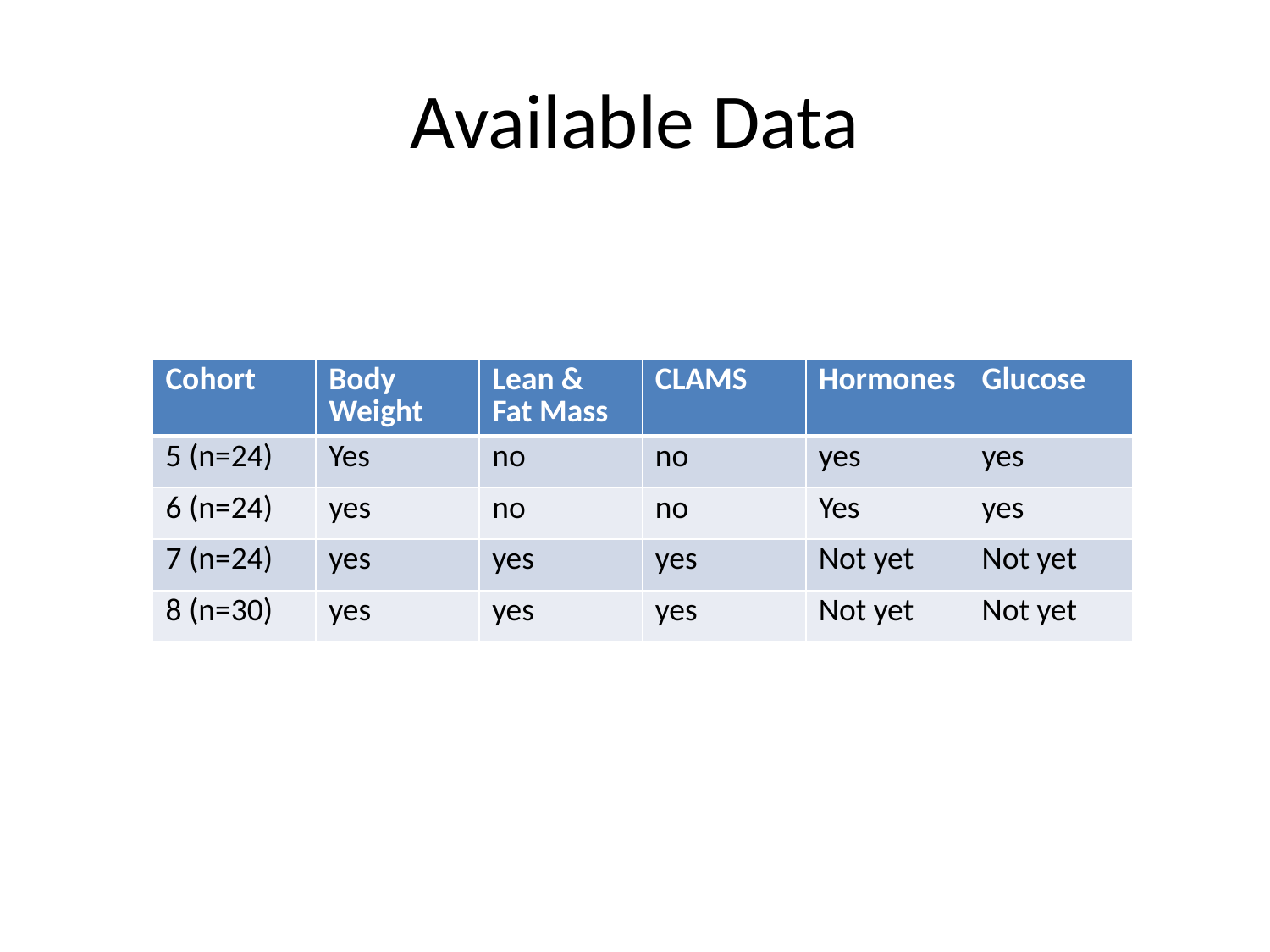

# Available Data
| Cohort | Body Weight | Lean & Fat Mass | CLAMS | Hormones | Glucose |
| --- | --- | --- | --- | --- | --- |
| 5 (n=24) | Yes | no | no | yes | yes |
| 6 (n=24) | yes | no | no | Yes | yes |
| 7 (n=24) | yes | yes | yes | Not yet | Not yet |
| 8 (n=30) | yes | yes | yes | Not yet | Not yet |